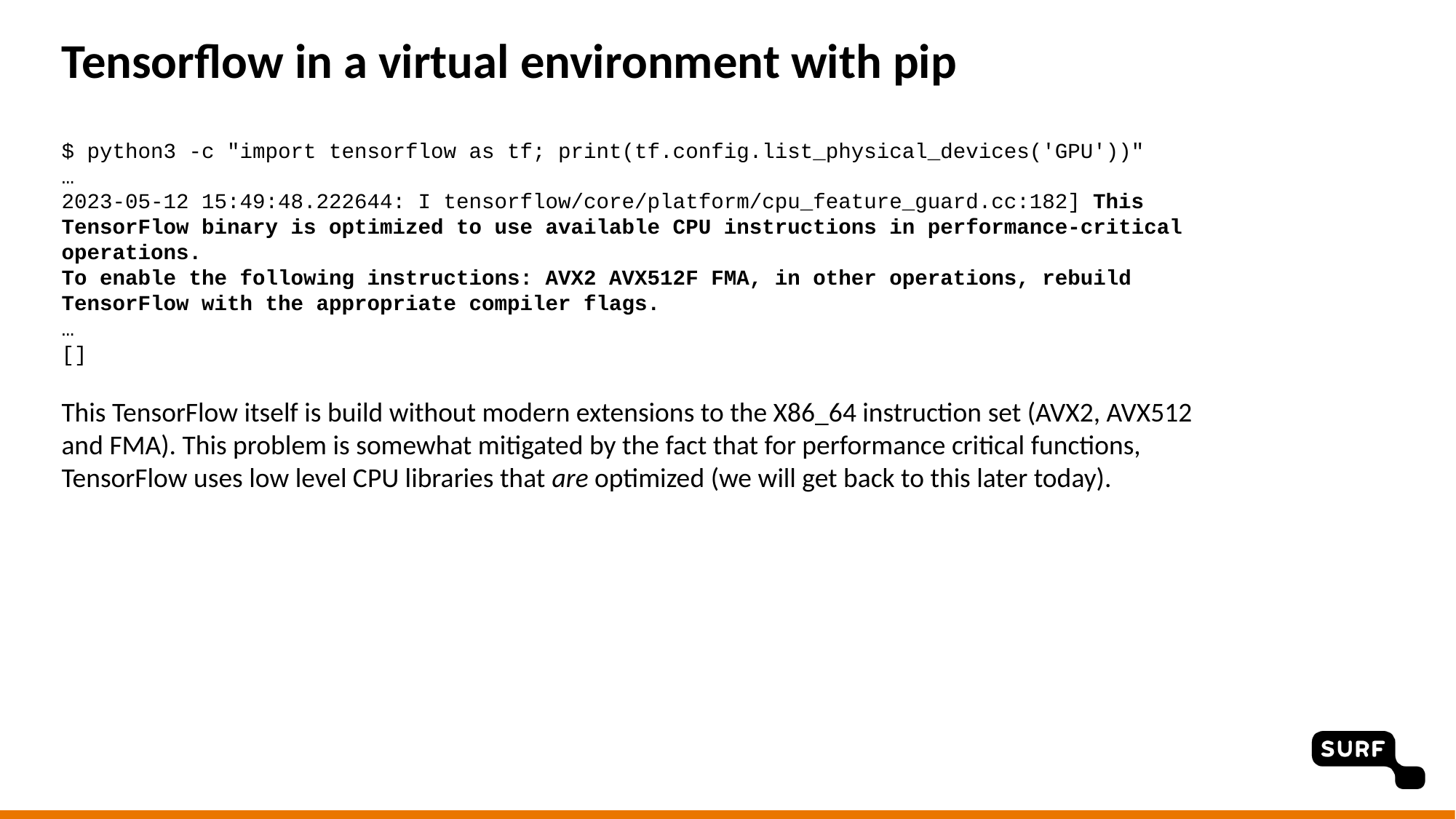

# Tensorflow in a virtual environment with pip
$ python3 -c "import tensorflow as tf; print(tf.config.list_physical_devices('GPU'))"
…
2023-05-12 15:49:48.222644: I tensorflow/core/platform/cpu_feature_guard.cc:182] This TensorFlow binary is optimized to use available CPU instructions in performance-critical operations.
To enable the following instructions: AVX2 AVX512F FMA, in other operations, rebuild TensorFlow with the appropriate compiler flags.
…
[]

This TensorFlow itself is build without modern extensions to the X86_64 instruction set (AVX2, AVX512 and FMA). This problem is somewhat mitigated by the fact that for performance critical functions, TensorFlow uses low level CPU libraries that are optimized (we will get back to this later today).